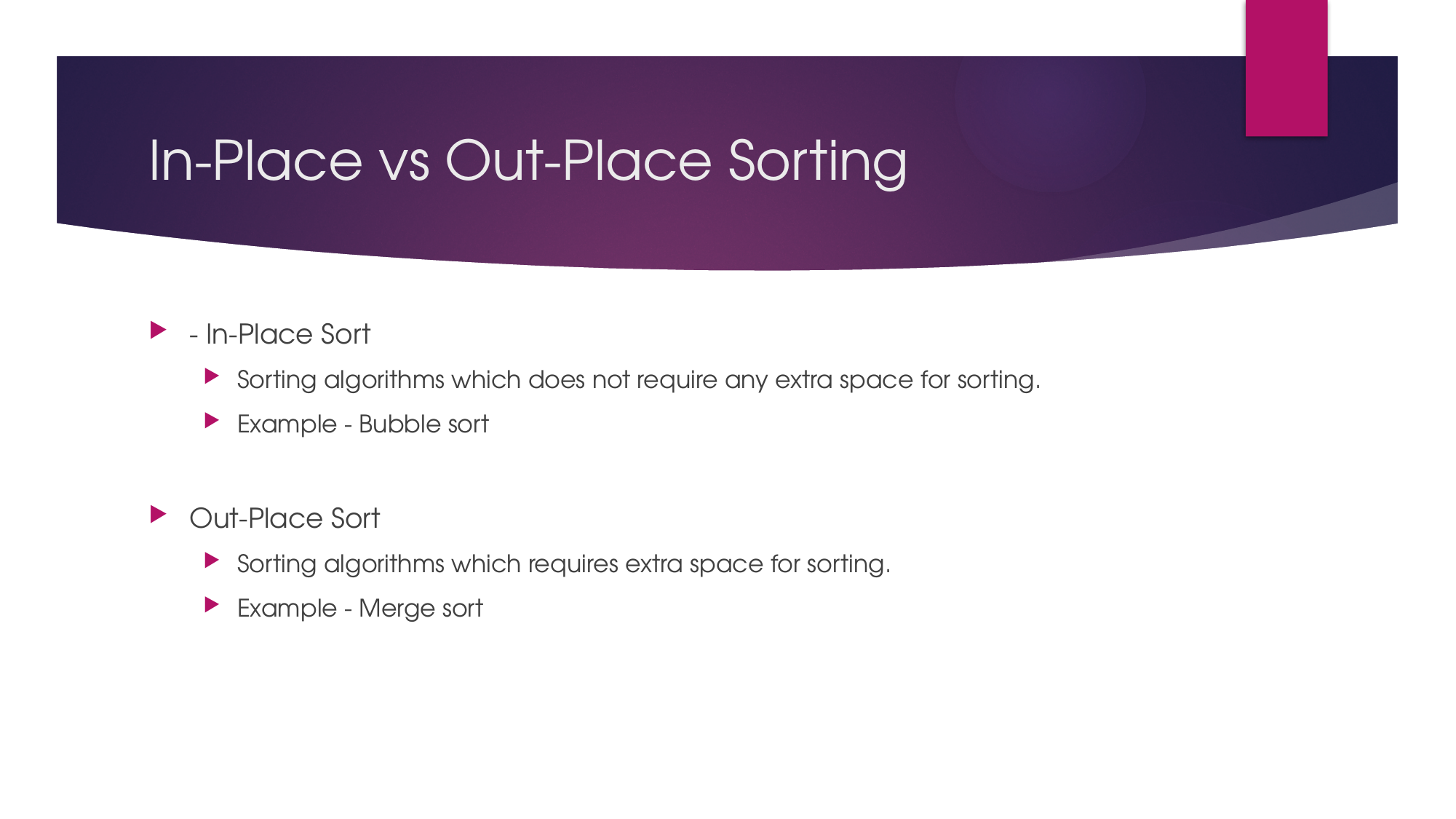

# In-Place vs Out-Place Sorting
- In-Place Sort
Sorting algorithms which does not require any extra space for sorting.
Example - Bubble sort

Out-Place Sort
Sorting algorithms which requires extra space for sorting.
Example - Merge sort